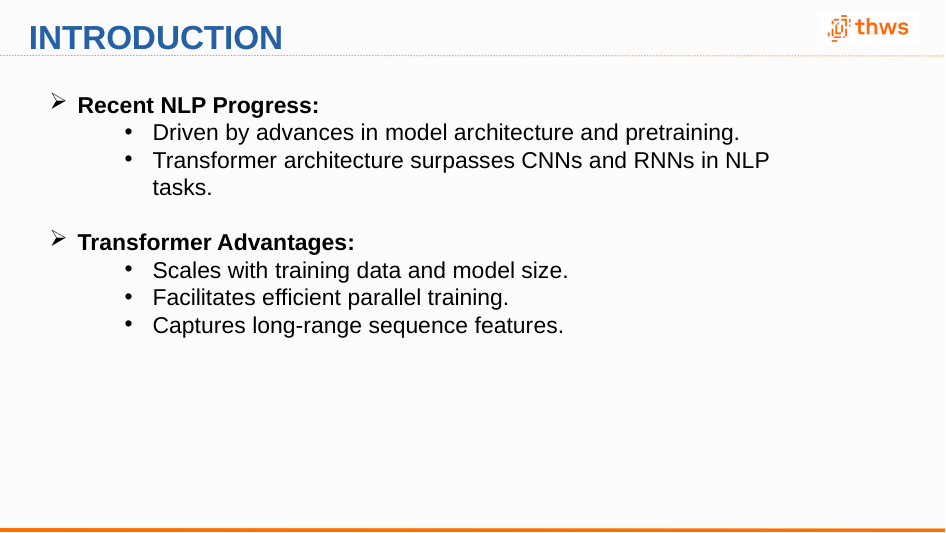

# INTRODUCTION
Recent NLP Progress:
Driven by advances in model architecture and pretraining.
Transformer architecture surpasses CNNs and RNNs in NLP tasks.

Transformer Advantages:
Scales with training data and model size.
Facilitates efficient parallel training.
Captures long-range sequence features.